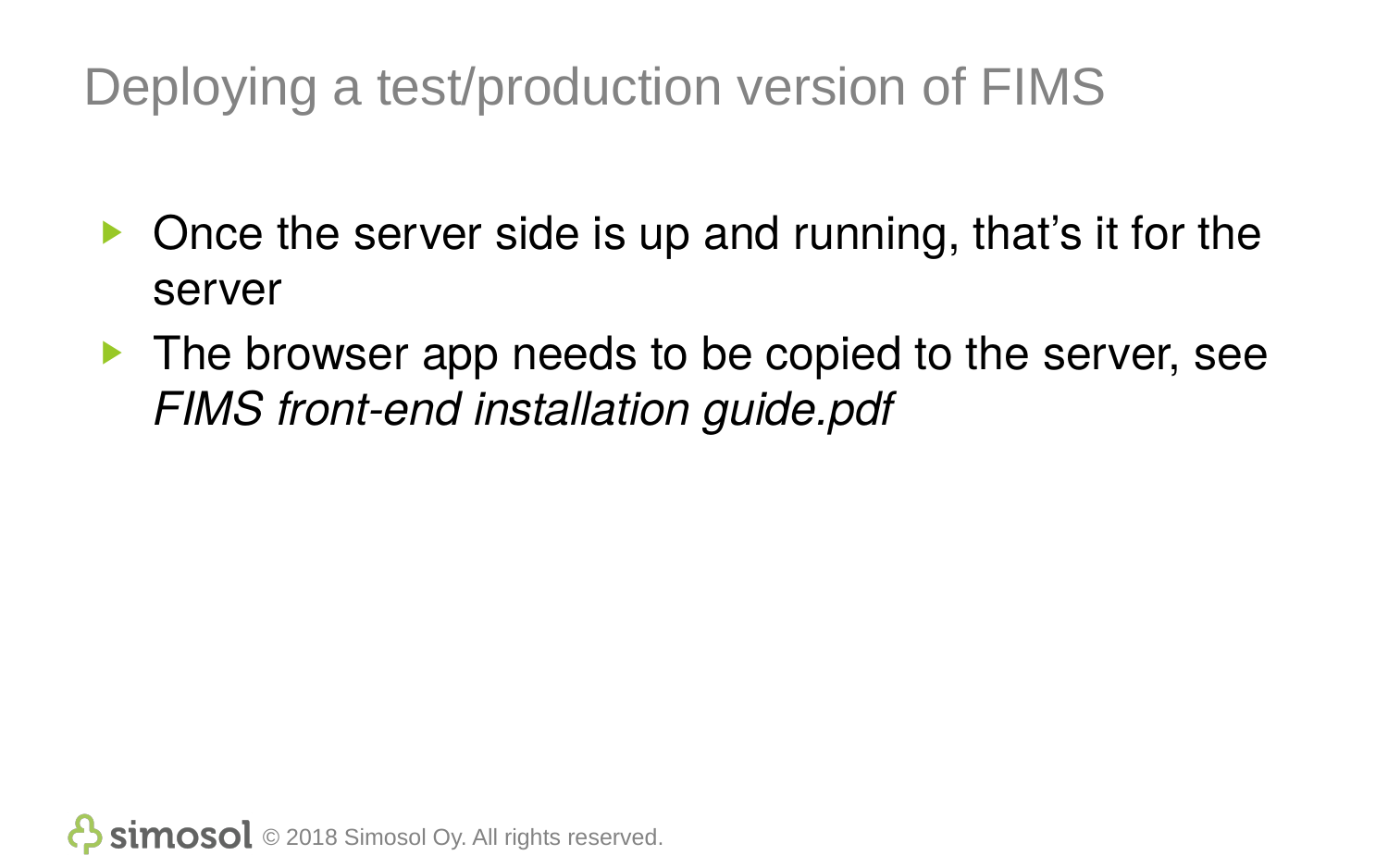

# Deploying a test/production version of FIMS
Once the server side is up and running, that’s it for the server
The browser app needs to be copied to the server, see
FIMS front-end installation guide.pdf